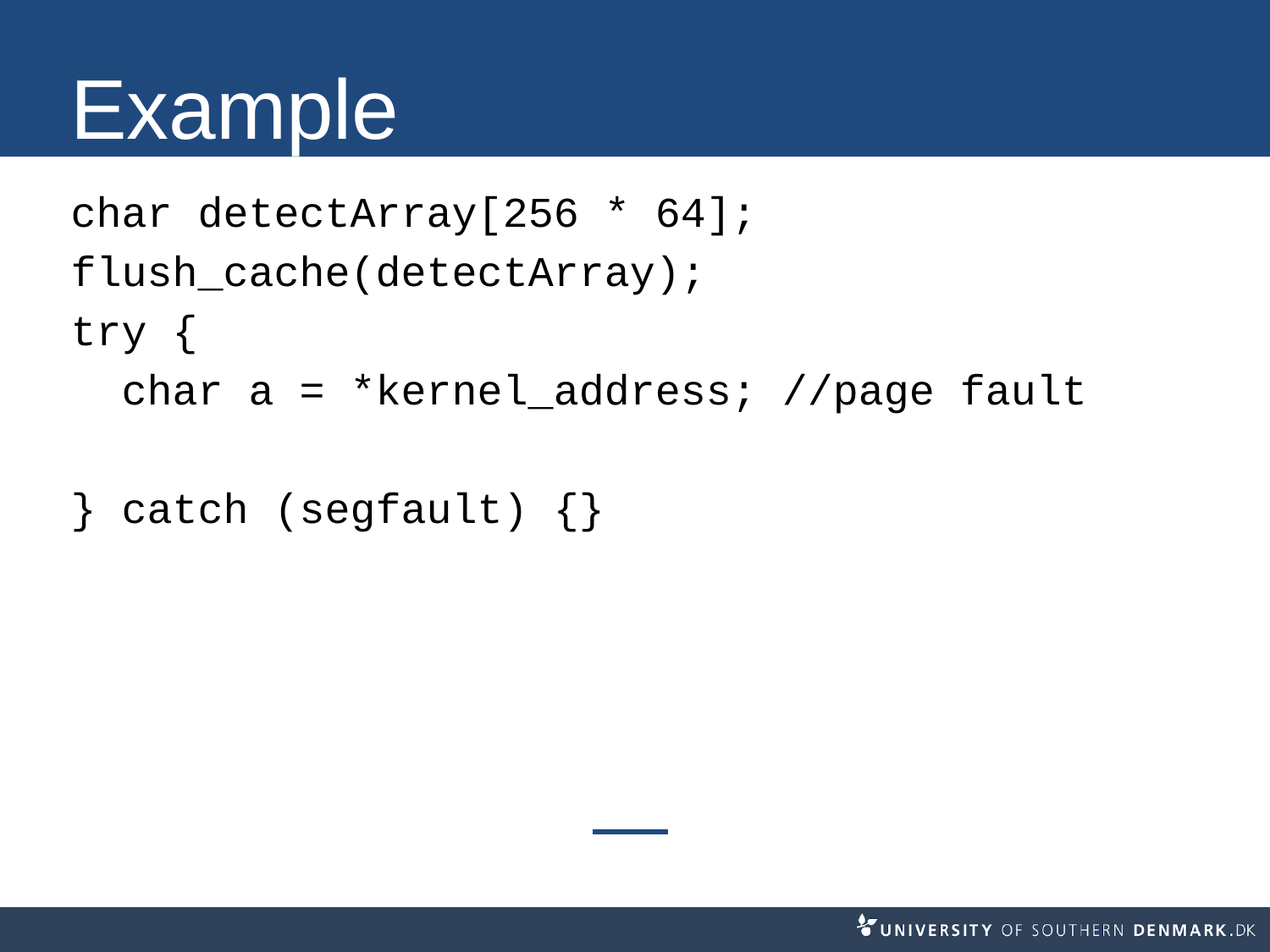

# Example
char detectArray[256 * 64];
flush_cache(detectArray);
try {
  char a = *kernel_address; //page fault

} catch (segfault) {}